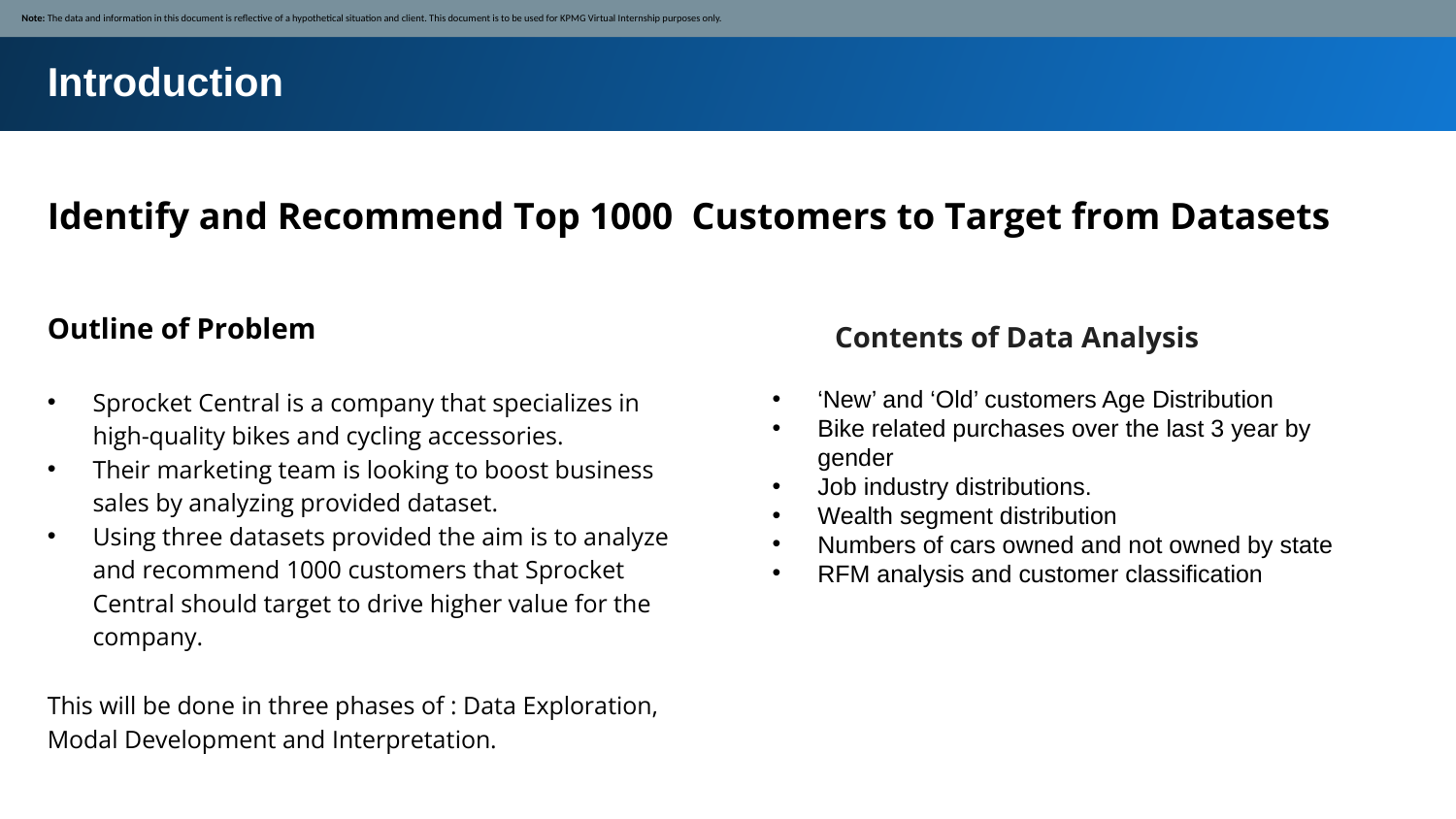

Note: The data and information in this document is reflective of a hypothetical situation and client. This document is to be used for KPMG Virtual Internship purposes only.
Introduction
Identify and Recommend Top 1000  Customers to Target from Datasets
Outline of Problem
Contents of Data Analysis
Sprocket Central is a company that specializes in high-quality bikes and cycling accessories.
Their marketing team is looking to boost business sales by analyzing provided dataset.
Using three datasets provided the aim is to analyze and recommend 1000 customers that Sprocket Central should target to drive higher value for the company.
‘New’ and ‘Old’ customers Age Distribution
Bike related purchases over the last 3 year by gender
Job industry distributions.
Wealth segment distribution
Numbers of cars owned and not owned by state
RFM analysis and customer classification
This will be done in three phases of : Data Exploration, Modal Development and Interpretation.